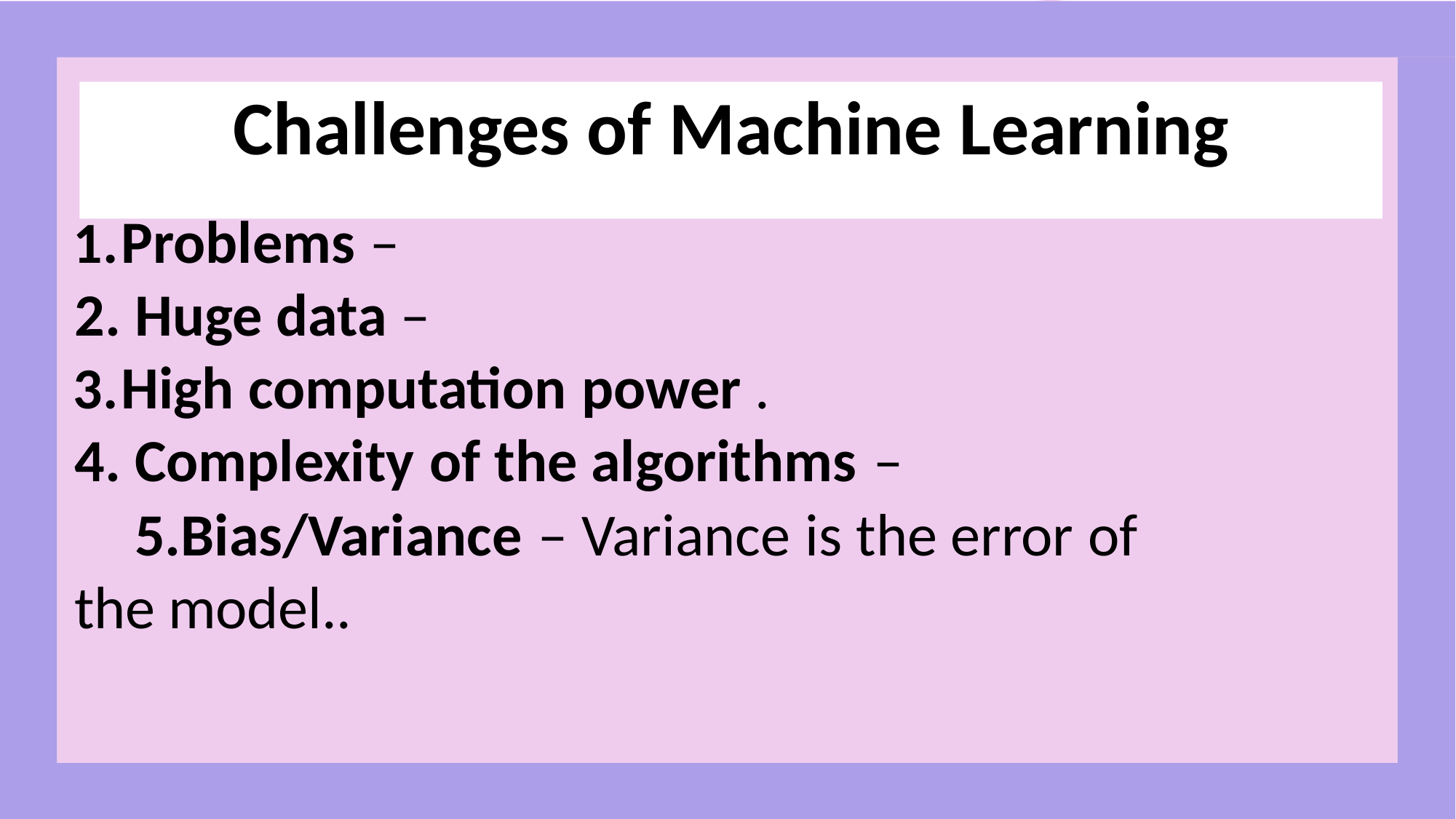

# Challenges of Machine Learning
Problems –
Huge data –
High computation power .
Complexity of the algorithms –
Bias/Variance – Variance is the error of the model..